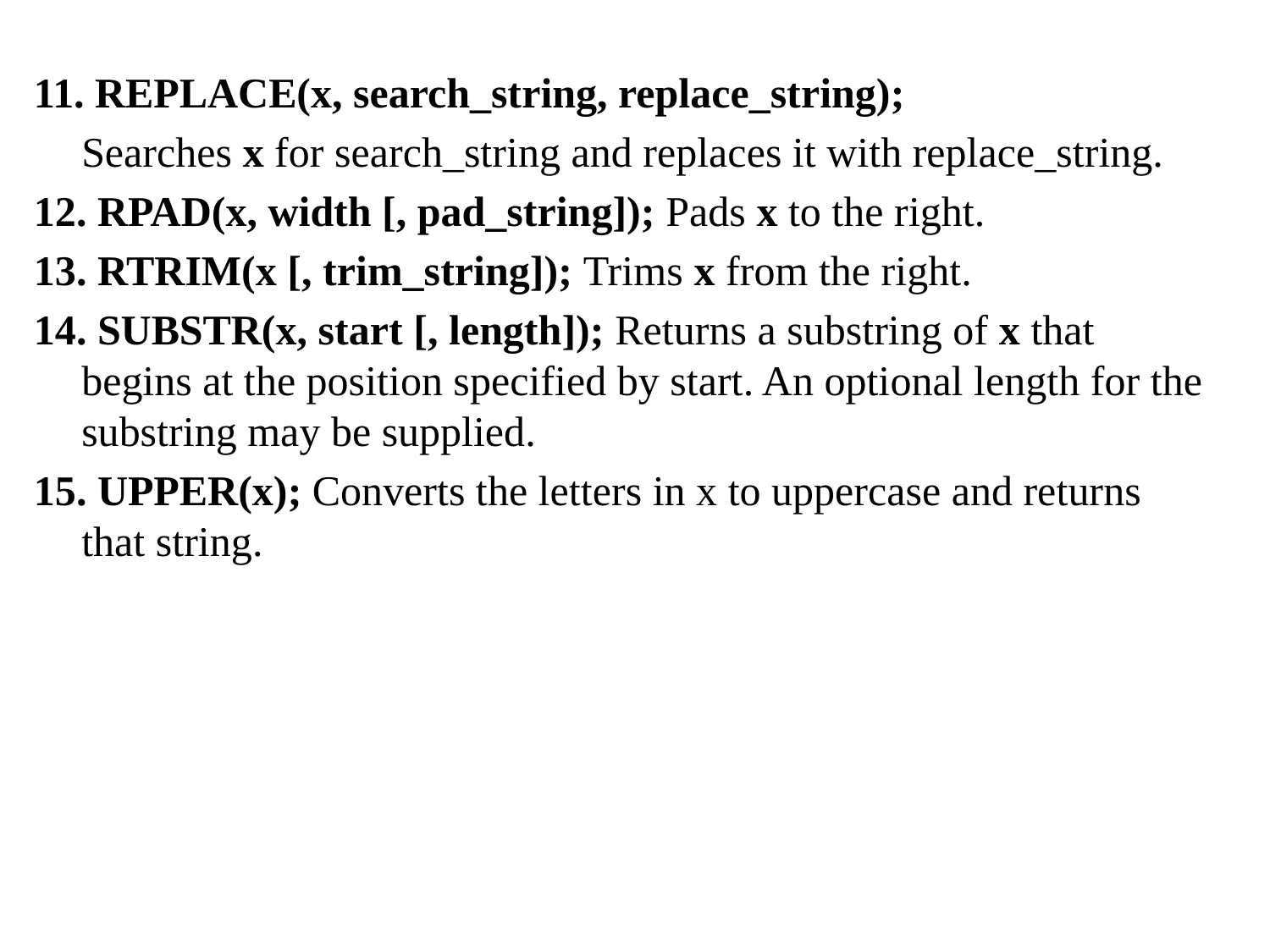

11. REPLACE(x, search_string, replace_string);
	Searches x for search_string and replaces it with replace_string.
12. RPAD(x, width [, pad_string]); Pads x to the right.
13. RTRIM(x [, trim_string]); Trims x from the right.
14. SUBSTR(x, start [, length]); Returns a substring of x that begins at the position specified by start. An optional length for the substring may be supplied.
15. UPPER(x); Converts the letters in x to uppercase and returns that string.